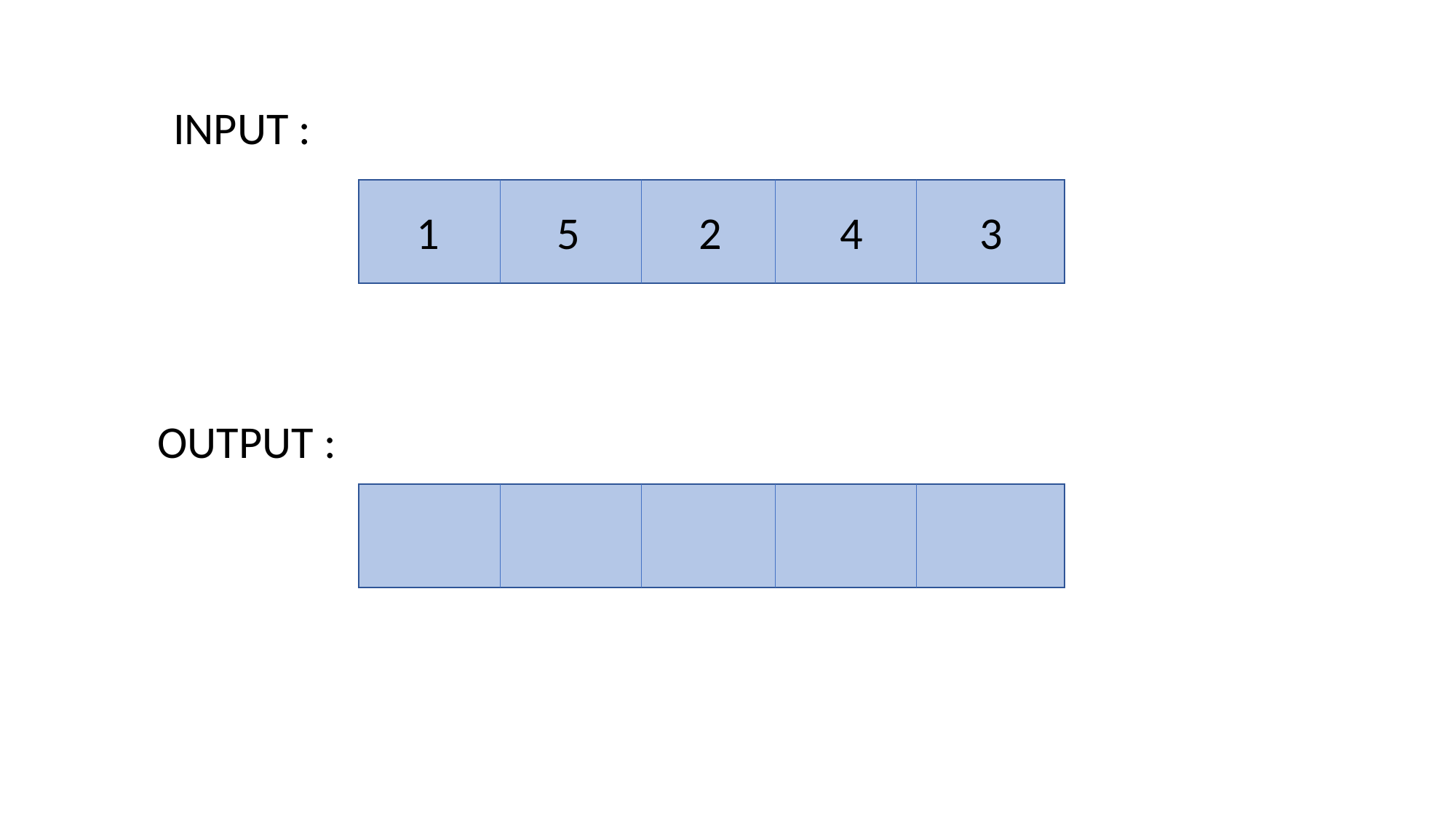

INPUT :

1
5
2
4
3
OUTPUT :